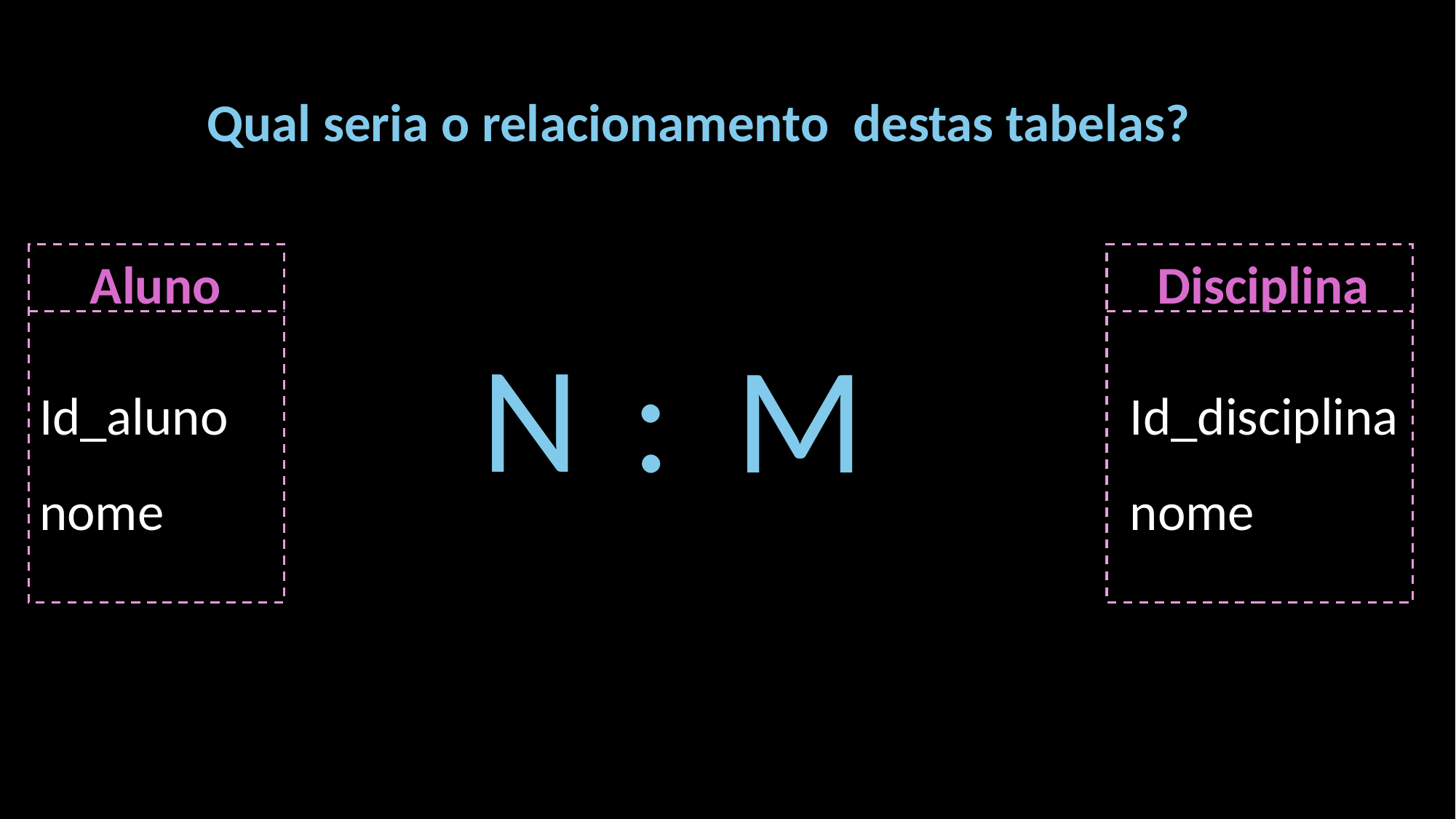

Qual seria o relacionamento  destas tabelas?

Disciplina
Aluno
N
:
M
Id_aluno
nome
Id_disciplina
nome